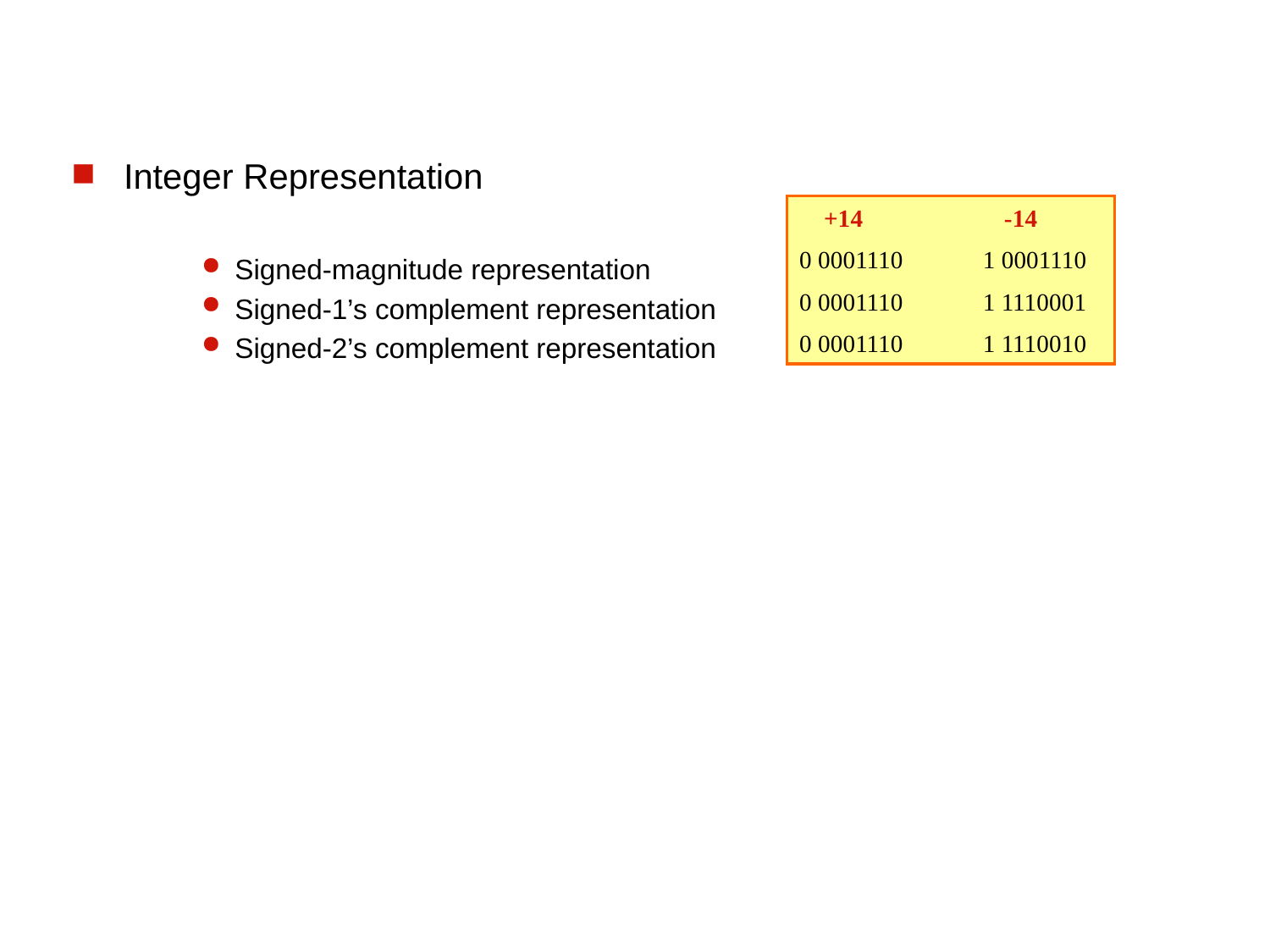

Integer Representation

Signed-magnitude representation
Signed-1’s complement representation
Signed-2’s complement representation

    +14                       -14
0 0001110             1 0001110
0 0001110             1 1110001
0 0001110             1 1110010